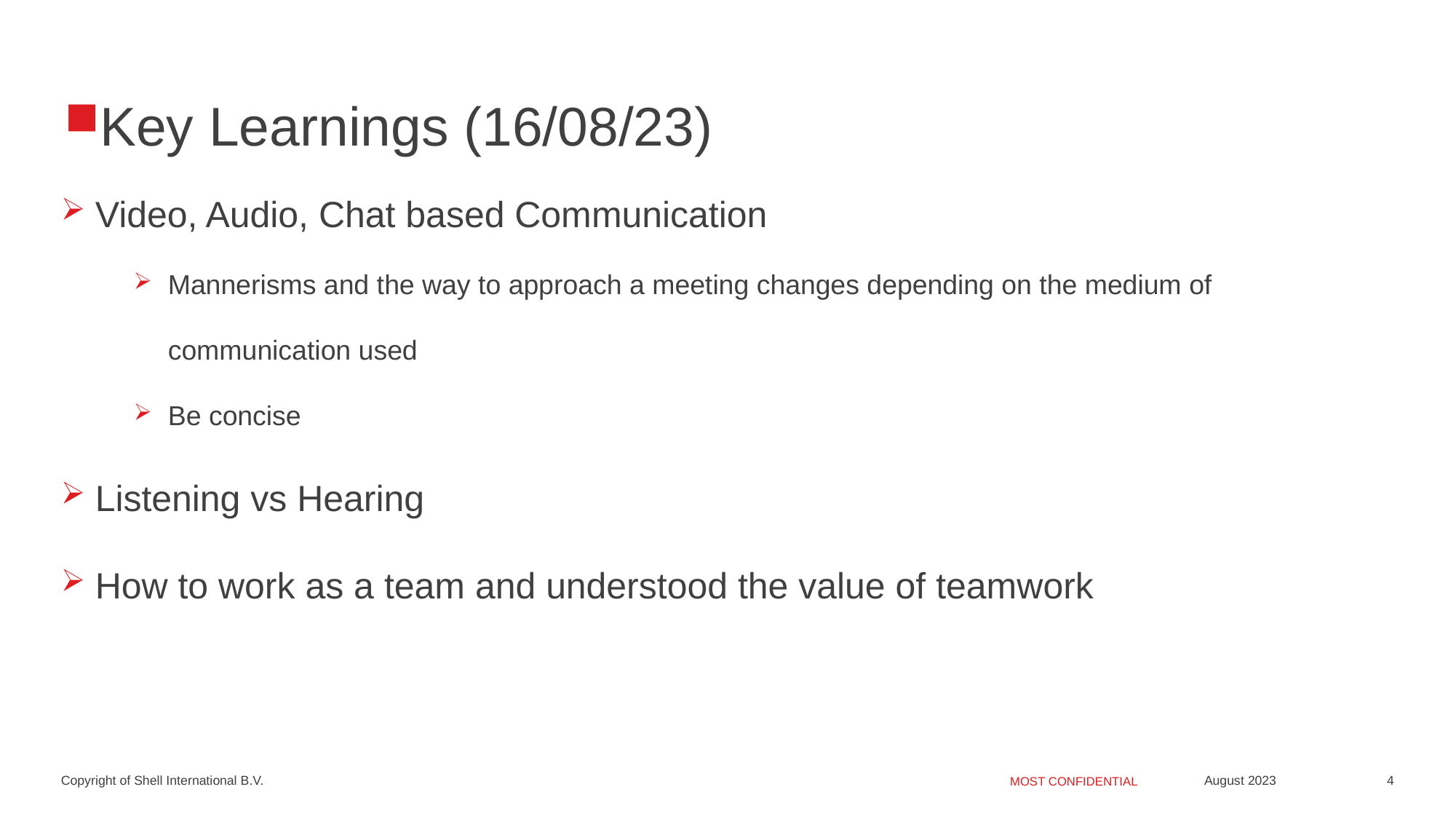

Key Learnings (16/08/23)
Video, Audio, Chat based Communication
Mannerisms and the way to approach a meeting changes depending on the medium of communication used
Be concise
Listening vs Hearing
How to work as a team and understood the value of teamwork

4
August 2023